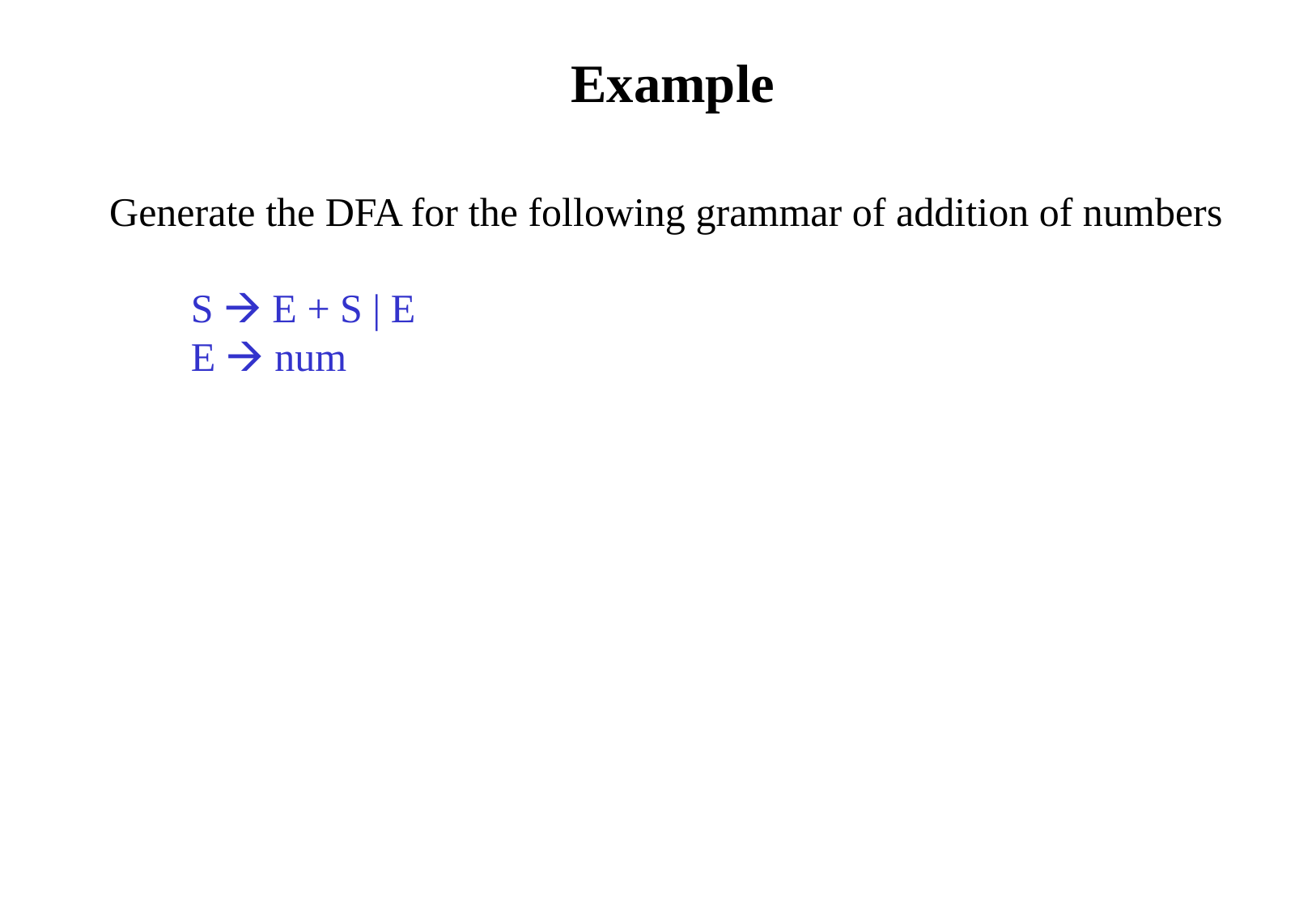

# Example
Generate the DFA for the following grammar of addition of numbers
S 🡪 E + S | E
E 🡪 num